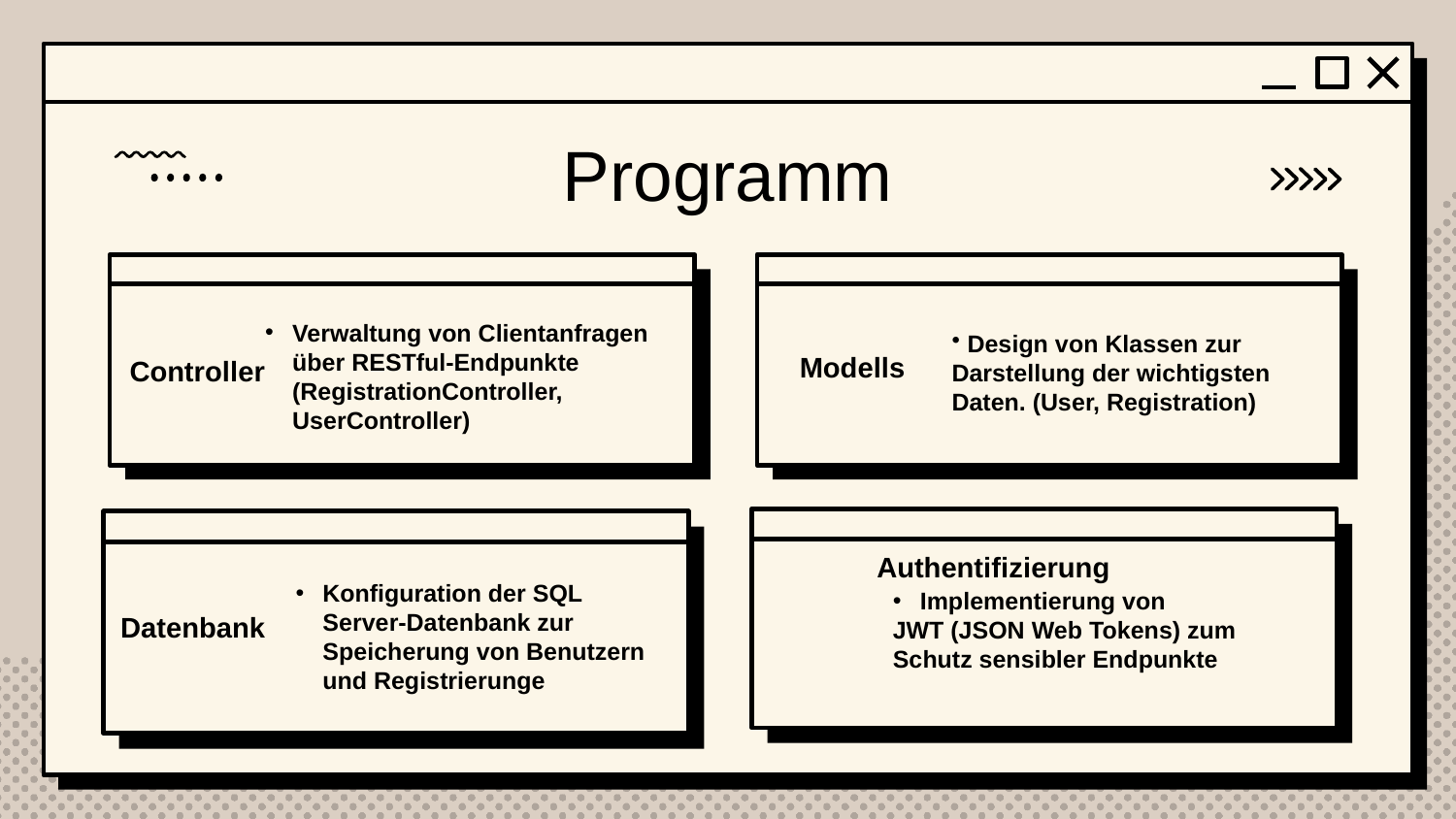

# Programm

Verwaltung von Clientanfragen über RESTful-Endpunkte (RegistrationController, UserController)
 Design von Klassen zur Darstellung der wichtigsten Daten. (User, Registration)
Modells
Controller

Authentifizierung

Konfiguration der SQL Server-Datenbank zur Speicherung von Benutzern und Registrierunge
Implementierung von
JWT (JSON Web Tokens) zum Schutz sensibler Endpunkte
Datenbank